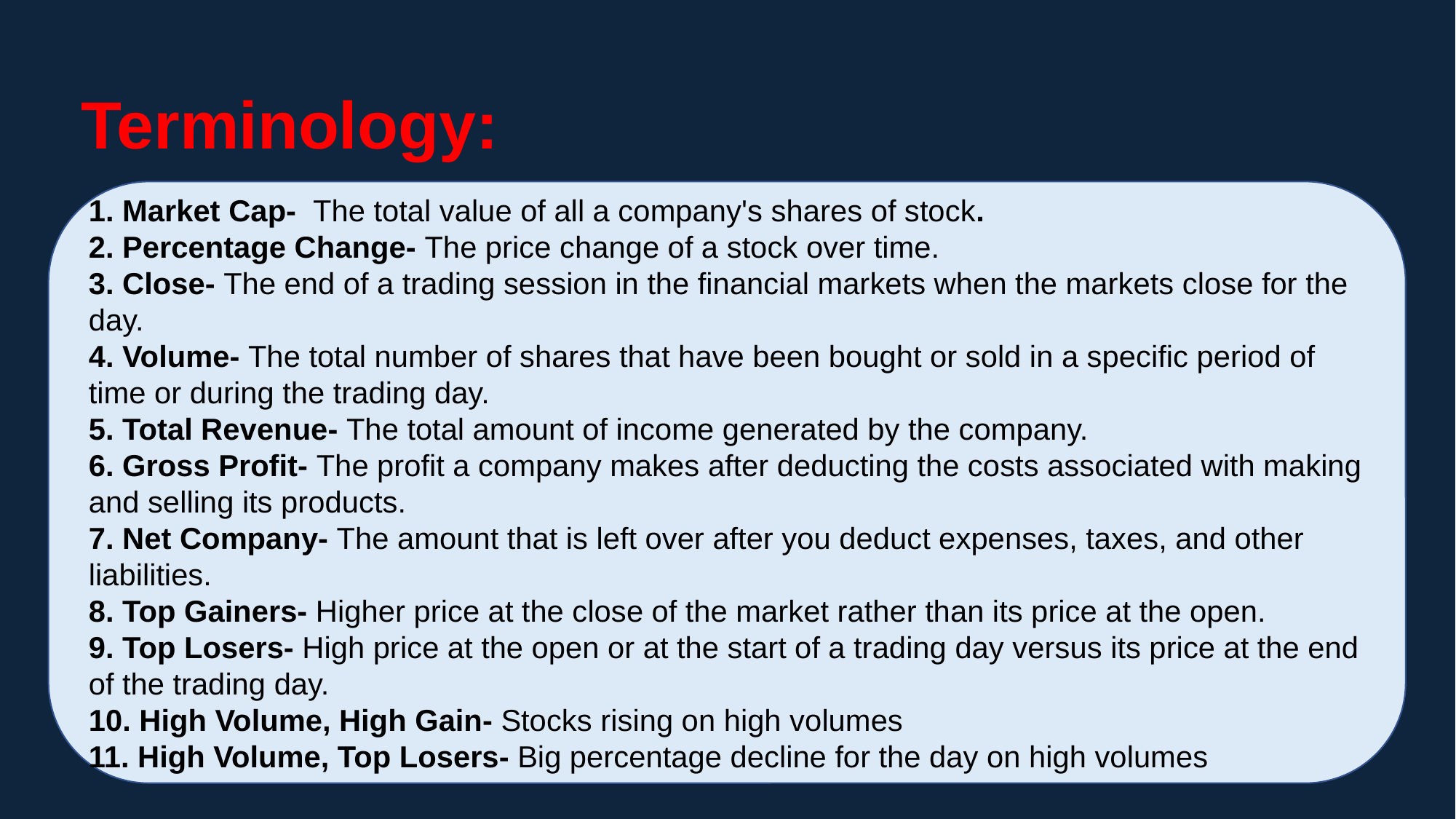

# Terminology:
1. Market Cap-  The total value of all a company's shares of stock.
2. Percentage Change- The price change of a stock over time.
3. Close- The end of a trading session in the financial markets when the markets close for the day.
4. Volume- The total number of shares that have been bought or sold in a specific period of time or during the trading day.
5. Total Revenue- The total amount of income generated by the company.
6. Gross Profit- The profit a company makes after deducting the costs associated with making and selling its products.
7. Net Company- The amount that is left over after you deduct expenses, taxes, and other liabilities.
8. Top Gainers- Higher price at the close of the market rather than its price at the open.
9. Top Losers- High price at the open or at the start of a trading day versus its price at the end of the trading day.
10. High Volume, High Gain- Stocks rising on high volumes
11. High Volume, Top Losers- Big percentage decline for the day on high volumes